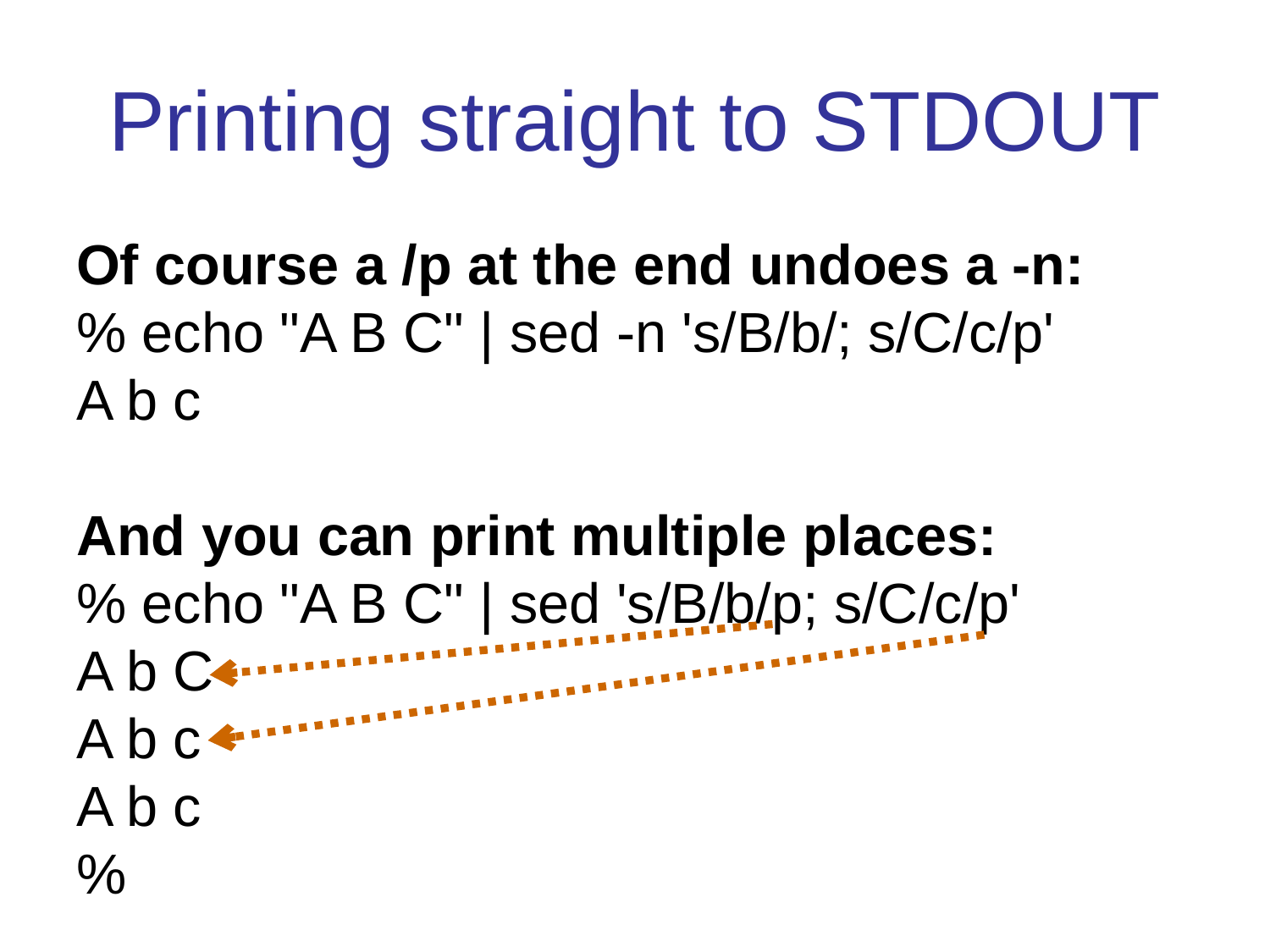

# Printing straight to STDOUT
Of course a /p at the end undoes a -n:
% echo "A B C" | sed -n 's/B/b/; s/C/c/p'
A b c

And you can print multiple places:
% echo "A B C" | sed 's/B/b/p; s/C/c/p'
A b C
A b c
A b c
%